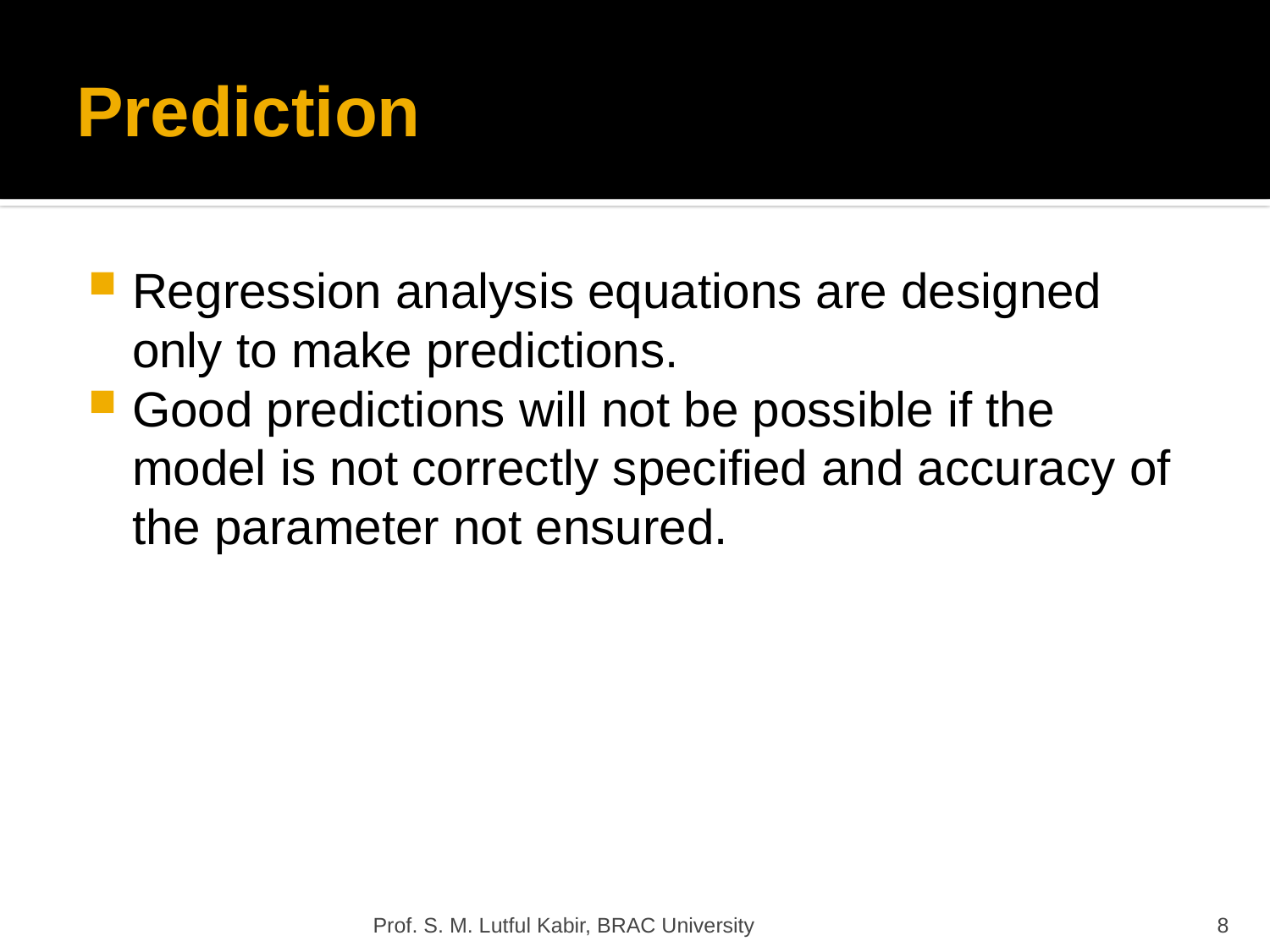

# Prediction
Regression analysis equations are designed only to make predictions.
Good predictions will not be possible if the model is not correctly specified and accuracy of the parameter not ensured.
Prof. S. M. Lutful Kabir, BRAC University
8